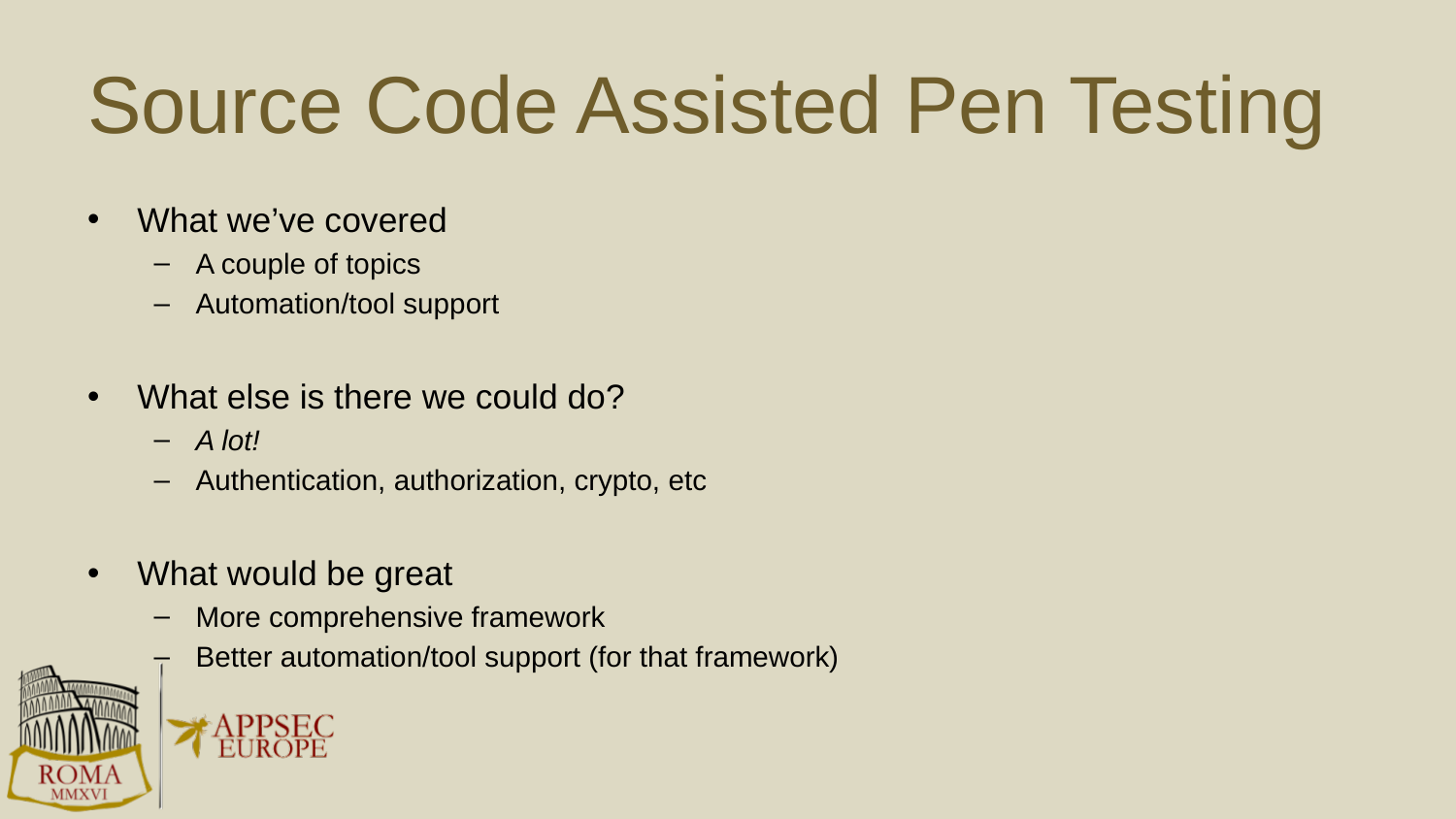

# Source Code Assisted Pen Testing
What we’ve covered
A couple of topics
Automation/tool support

What else is there we could do?
A lot!
Authentication, authorization, crypto, etc

What would be great
More comprehensive framework
Better automation/tool support (for that framework)